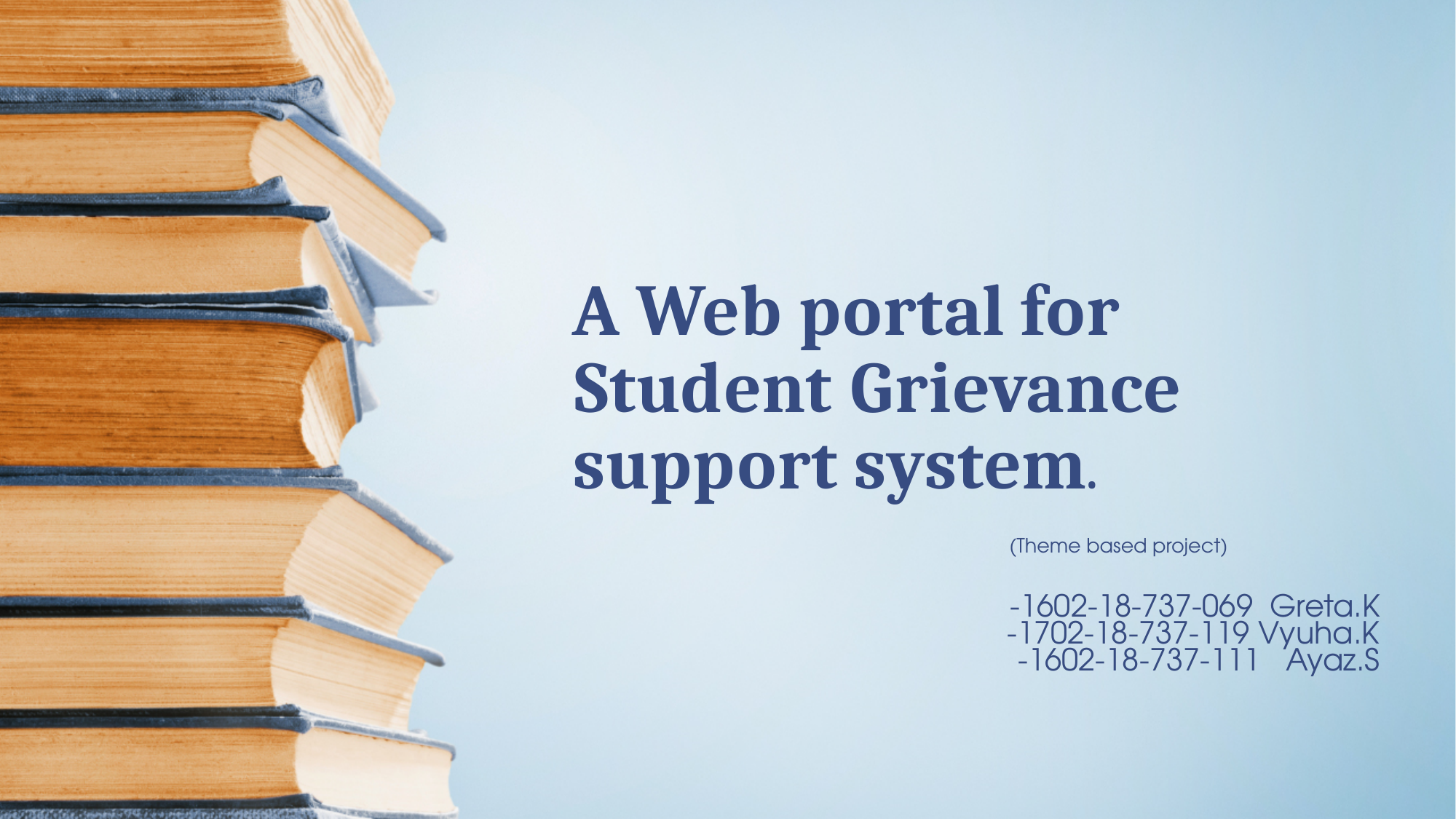

# A Web portal for Student Grievance support system. (Theme based project)
-1602-18-737-069  Greta.K
-1702-18-737-119 Vyuha.K
-1602-18-737-111   Ayaz.S